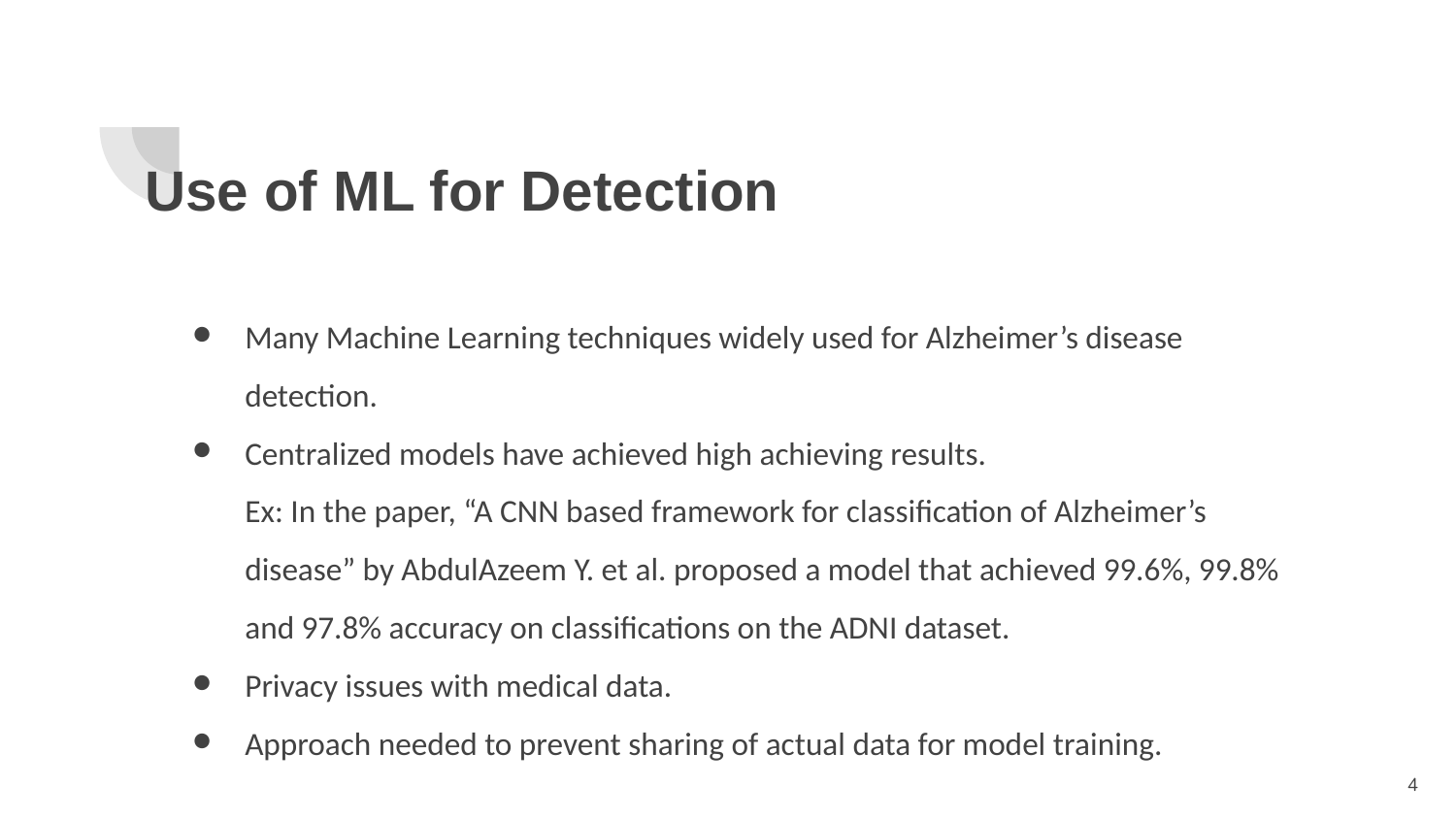

# Use of ML for Detection
Many Machine Learning techniques widely used for Alzheimer’s disease detection.
Centralized models have achieved high achieving results.
Ex: In the paper, “A CNN based framework for classification of Alzheimer’s disease” by AbdulAzeem Y. et al. proposed a model that achieved 99.6%, 99.8% and 97.8% accuracy on classifications on the ADNI dataset.
Privacy issues with medical data.
Approach needed to prevent sharing of actual data for model training.
4